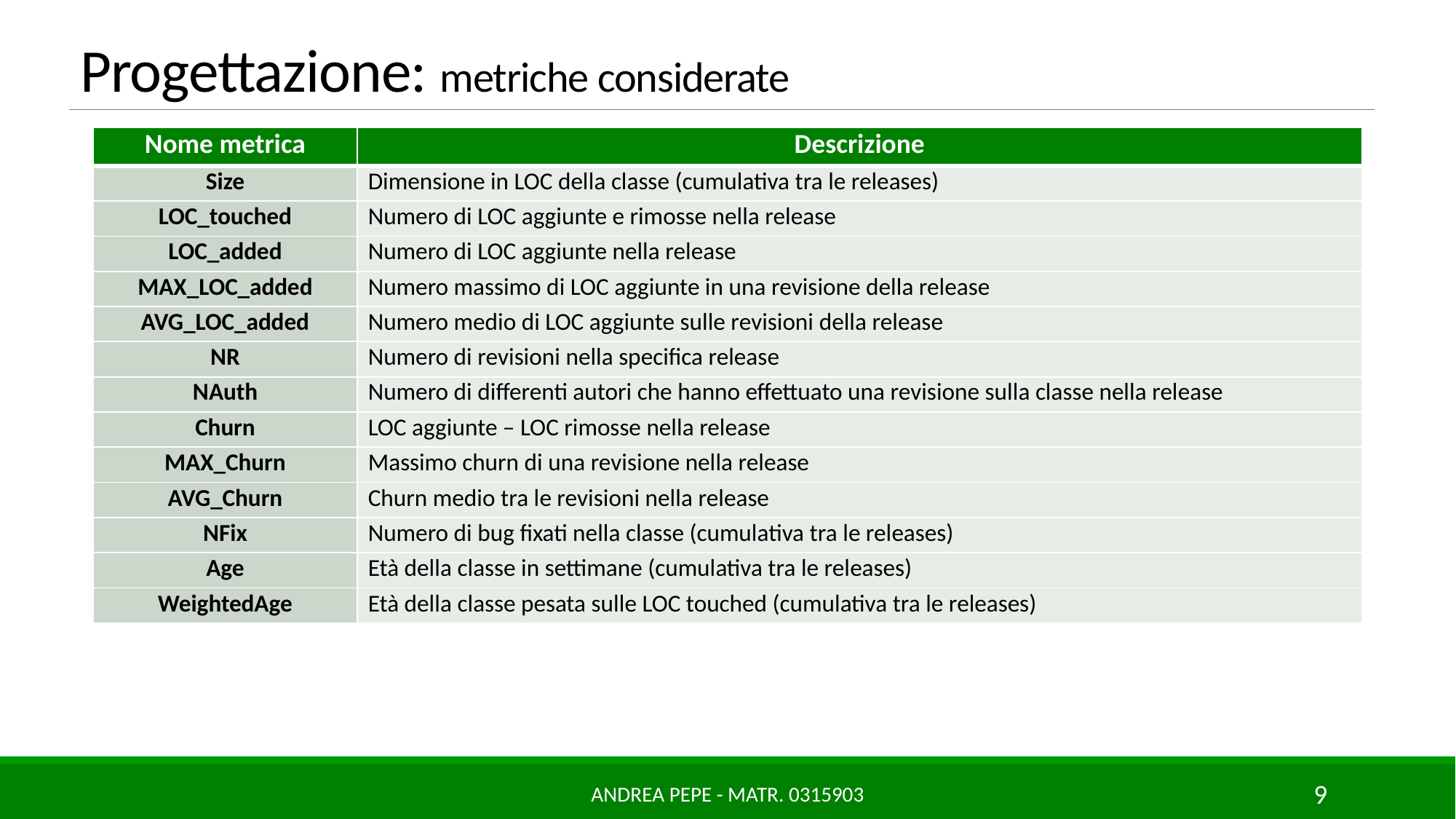

# Progettazione: metriche considerate
| Nome metrica | Descrizione |
| --- | --- |
| Size | Dimensione in LOC della classe (cumulativa tra le releases) |
| LOC\_touched | Numero di LOC aggiunte e rimosse nella release |
| LOC\_added | Numero di LOC aggiunte nella release |
| MAX\_LOC\_added | Numero massimo di LOC aggiunte in una revisione della release |
| AVG\_LOC\_added | Numero medio di LOC aggiunte sulle revisioni della release |
| NR | Numero di revisioni nella specifica release |
| NAuth | Numero di differenti autori che hanno effettuato una revisione sulla classe nella release |
| Churn | LOC aggiunte – LOC rimosse nella release |
| MAX\_Churn | Massimo churn di una revisione nella release |
| AVG\_Churn | Churn medio tra le revisioni nella release |
| NFix | Numero di bug fixati nella classe (cumulativa tra le releases) |
| Age | Età della classe in settimane (cumulativa tra le releases) |
| WeightedAge | Età della classe pesata sulle LOC touched (cumulativa tra le releases) |
Andrea Pepe - matr. 0315903
9